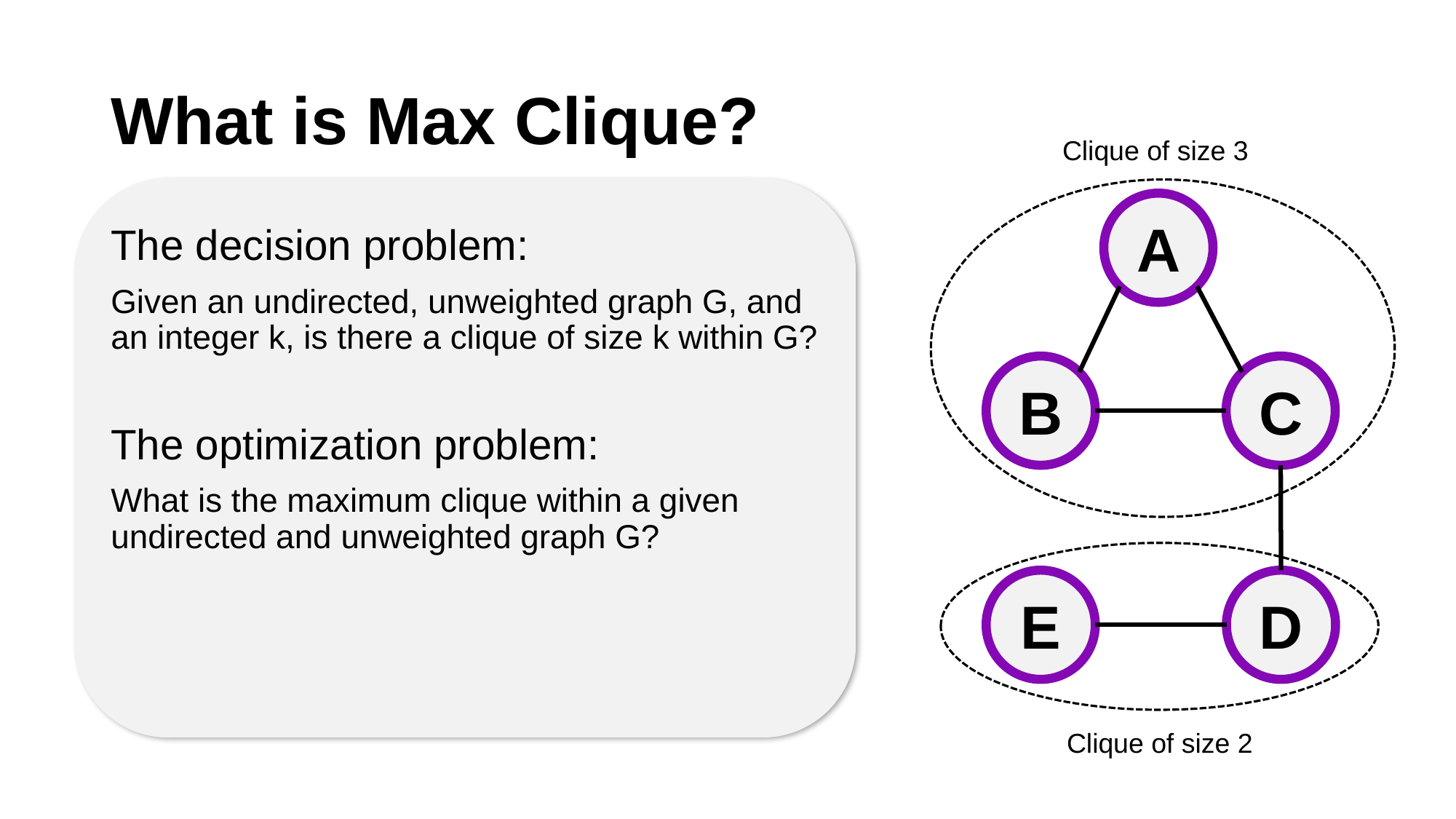

# What is Max Clique?
Clique of size 3

A
B
C

E
D
Clique of size 2

The decision problem:
Given an undirected, unweighted graph G, and an integer k, is there a clique of size k within G?

The optimization problem:
What is the maximum clique within a given undirected and unweighted graph G?